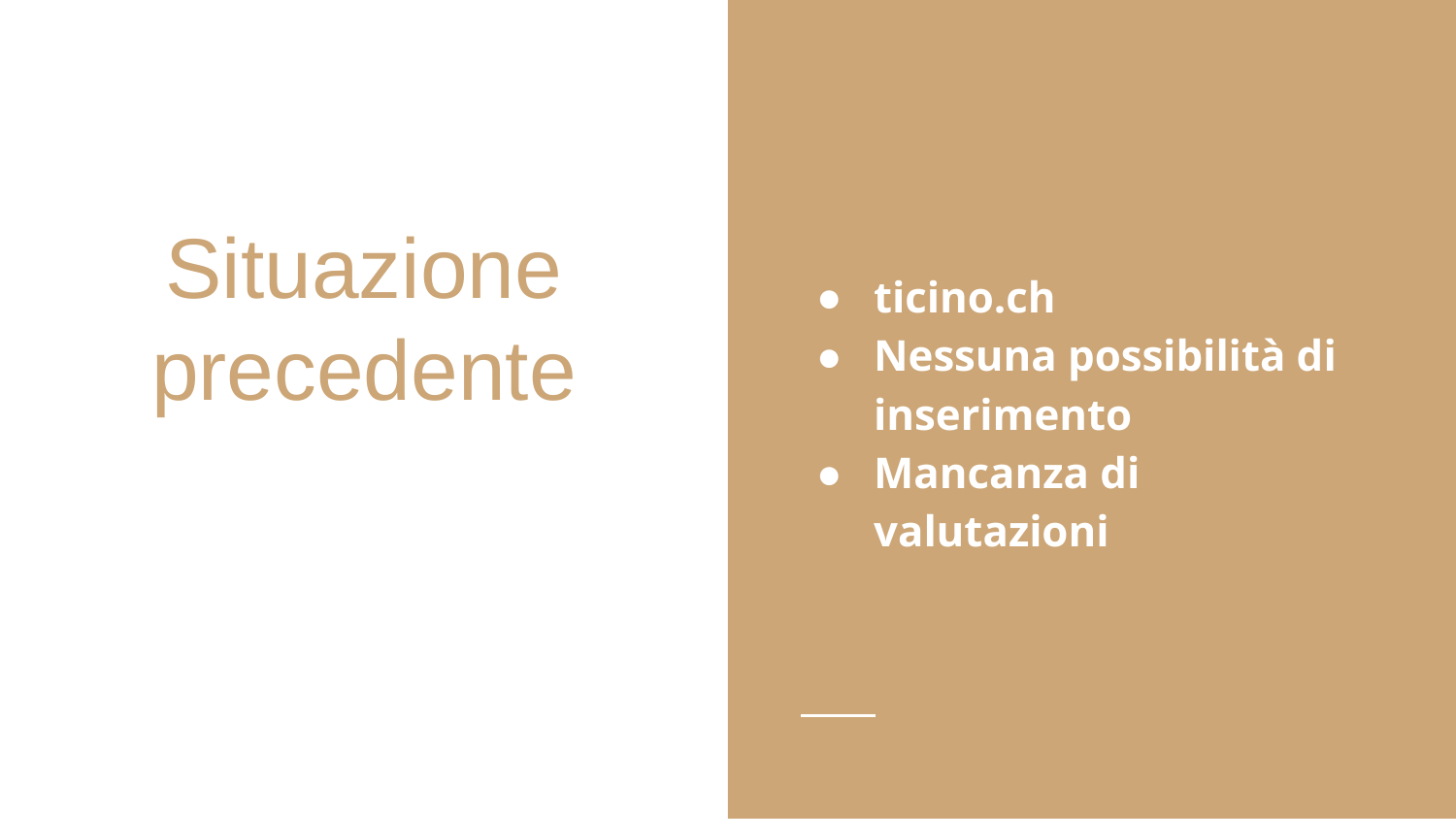

ticino.ch
Nessuna possibilità di inserimento
Mancanza di valutazioni
# Situazione precedente